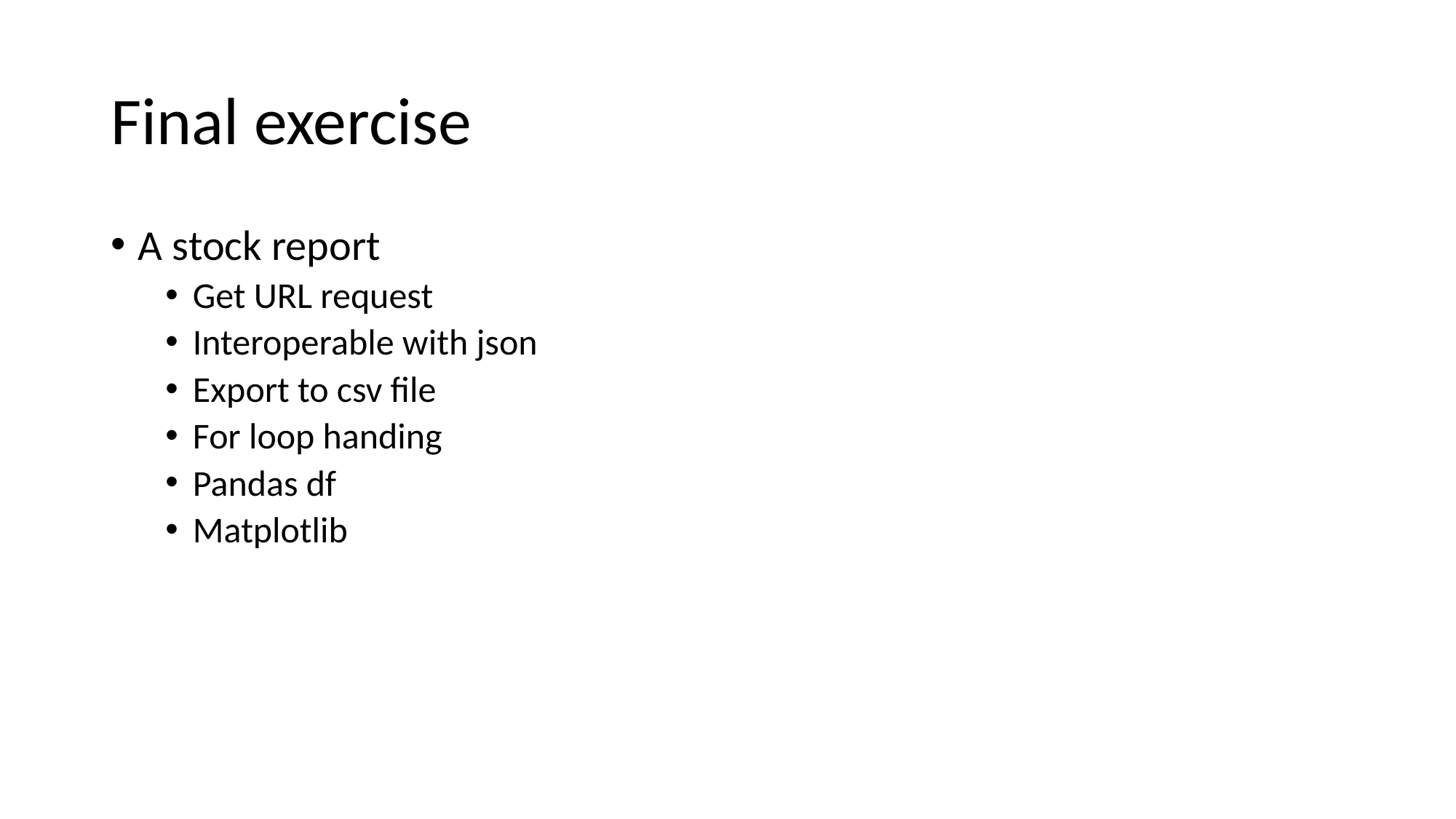

# Final exercise
A stock report
Get URL request
Interoperable with json
Export to csv file
For loop handing
Pandas df
Matplotlib